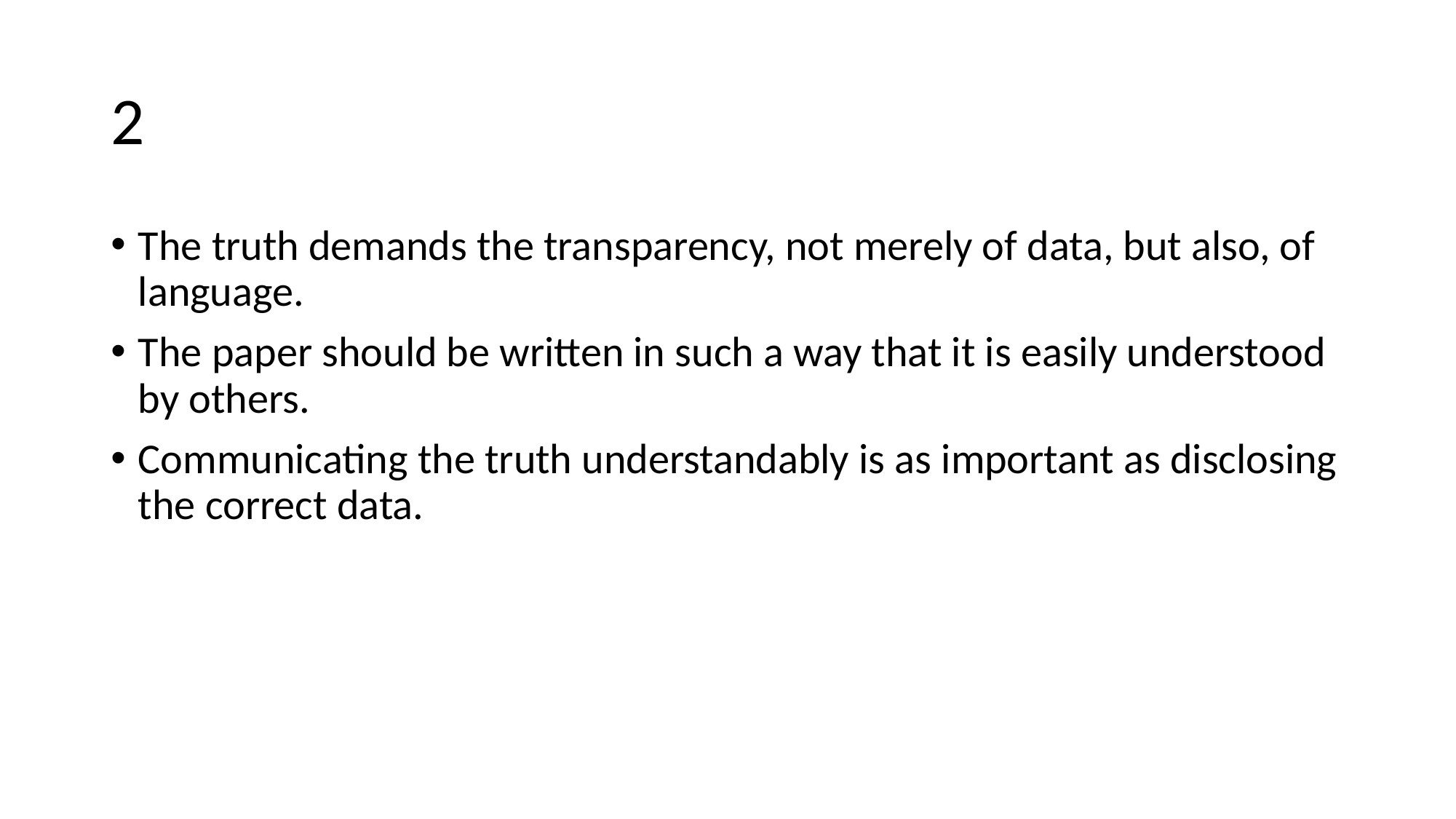

# 2
The truth demands the transparency, not merely of data, but also, of language.
The paper should be written in such a way that it is easily understood by others.
Communicating the truth understandably is as important as disclosing the correct data.